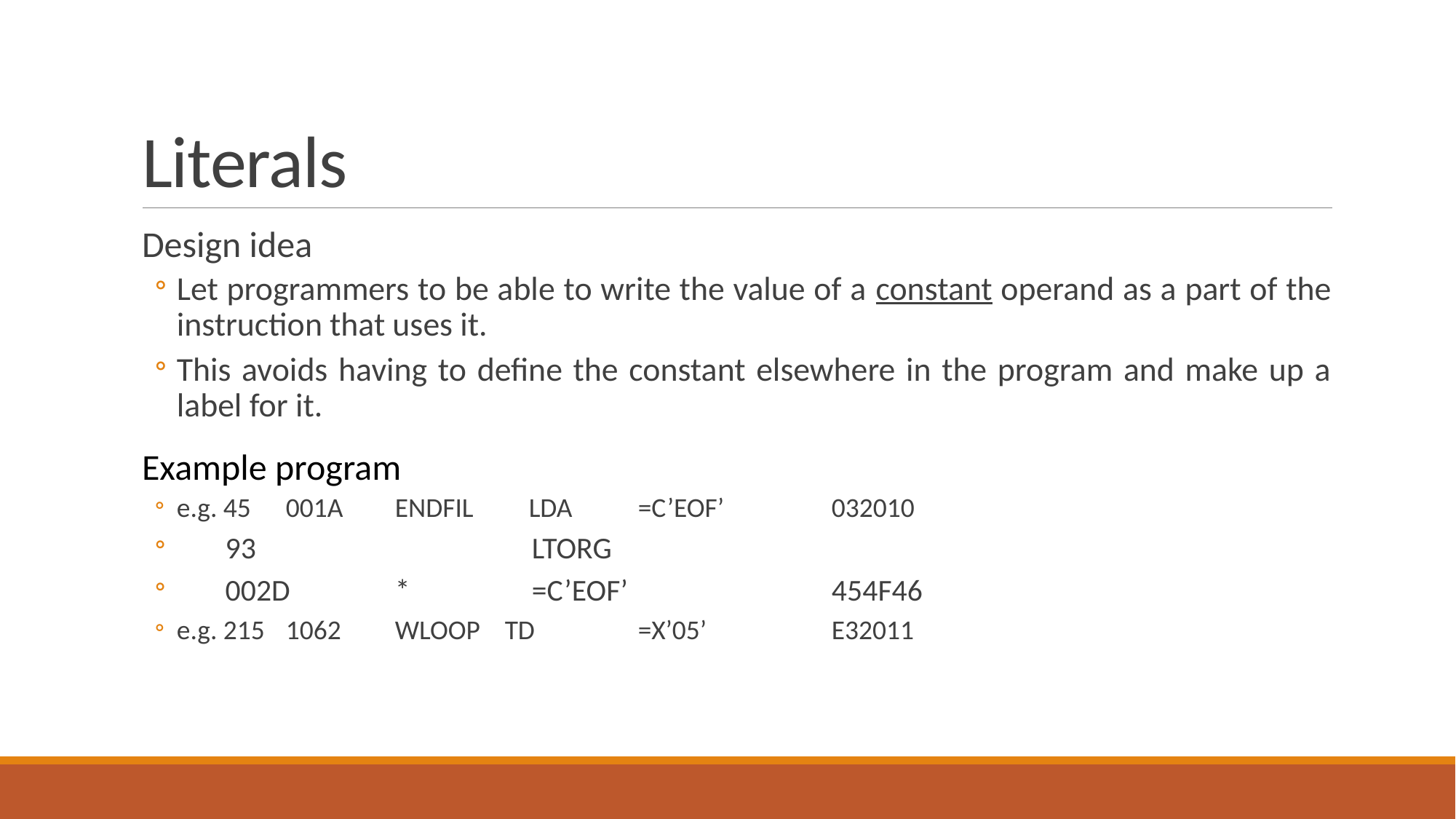

# Literals
Design idea
Let programmers to be able to write the value of a constant operand as a part of the instruction that uses it.
This avoids having to define the constant elsewhere in the program and make up a label for it.
Example program
e.g. 45	001A	ENDFIL	    LDA	    =C’EOF’	032010
       93			    LTORG
       002D	*	    =C’EOF’		454F46
e.g. 215	1062	WLOOP    TD	    =X’05’		E32011